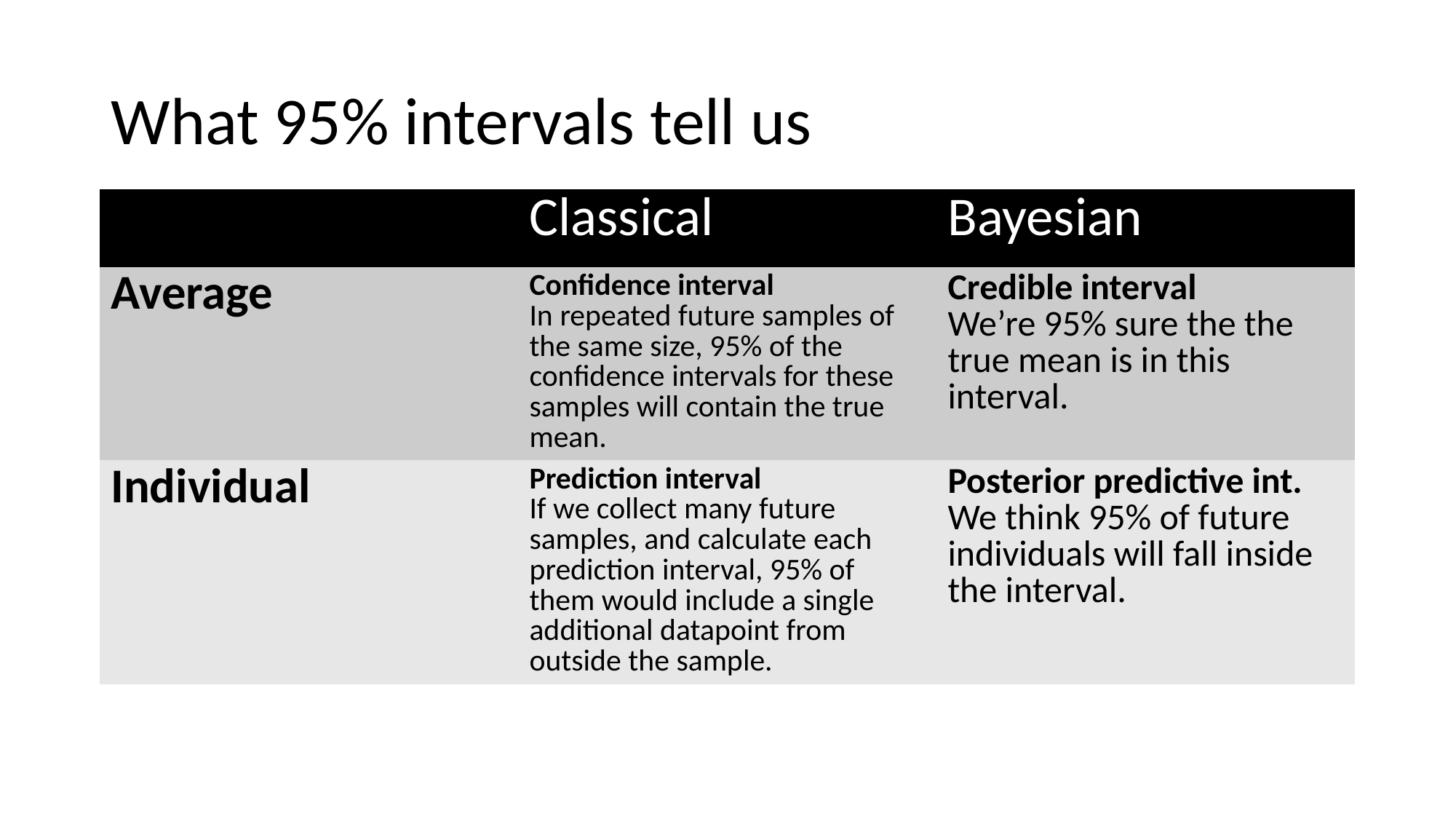

# What 95% intervals tell us
|  | Classical | Bayesian |
| --- | --- | --- |
| Average | Confidence interval In repeated future samples of the same size, 95% of the confidence intervals for these samples will contain the true mean. | Credible interval We’re 95% sure the the true mean is in this interval. |
| Individual | Prediction interval If we collect many future samples, and calculate each prediction interval, 95% of them would include a single additional datapoint from outside the sample. | Posterior predictive int. We think 95% of future individuals will fall inside the interval. |